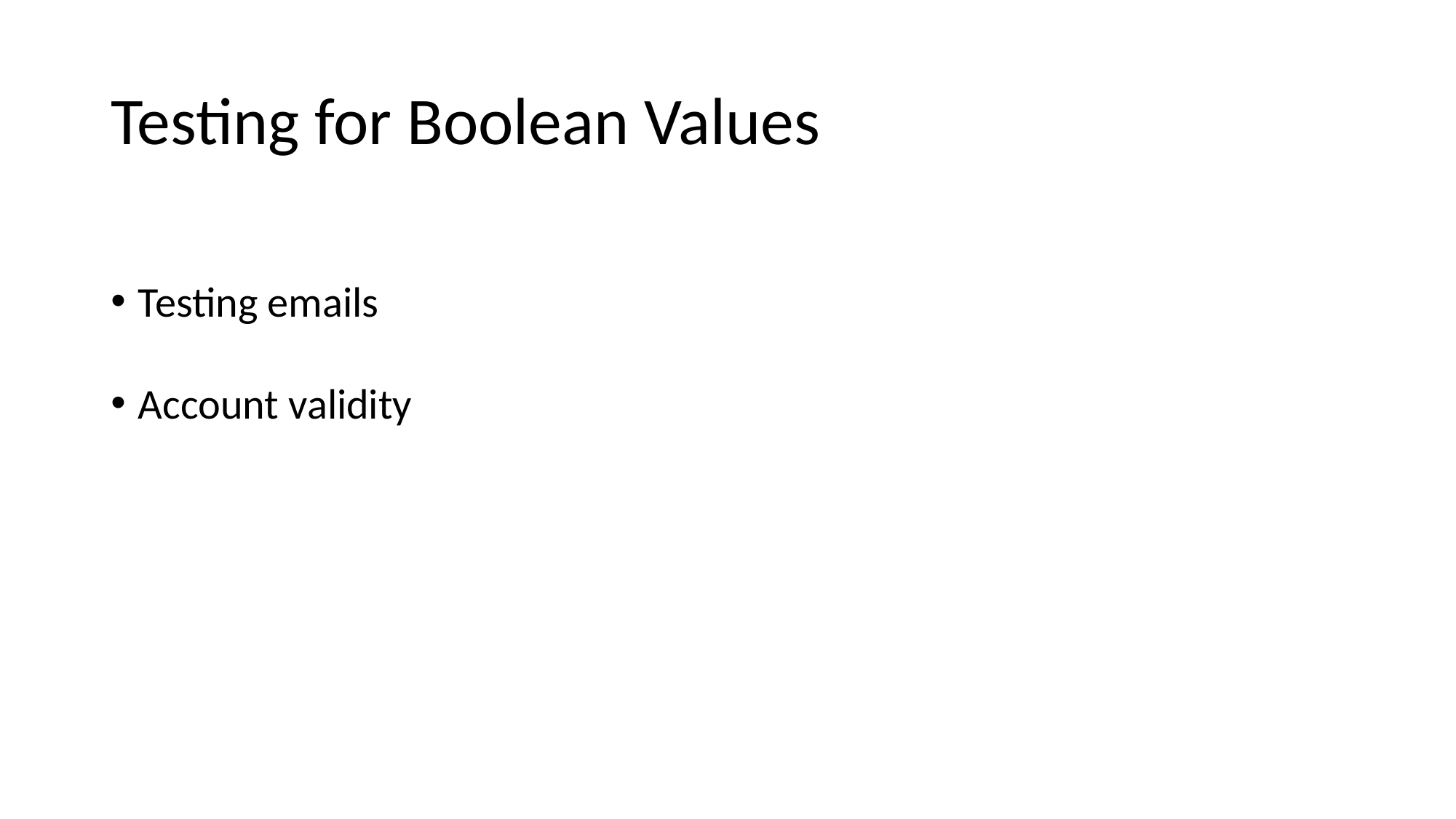

# Testing for Boolean Values

Testing emails

Account validity